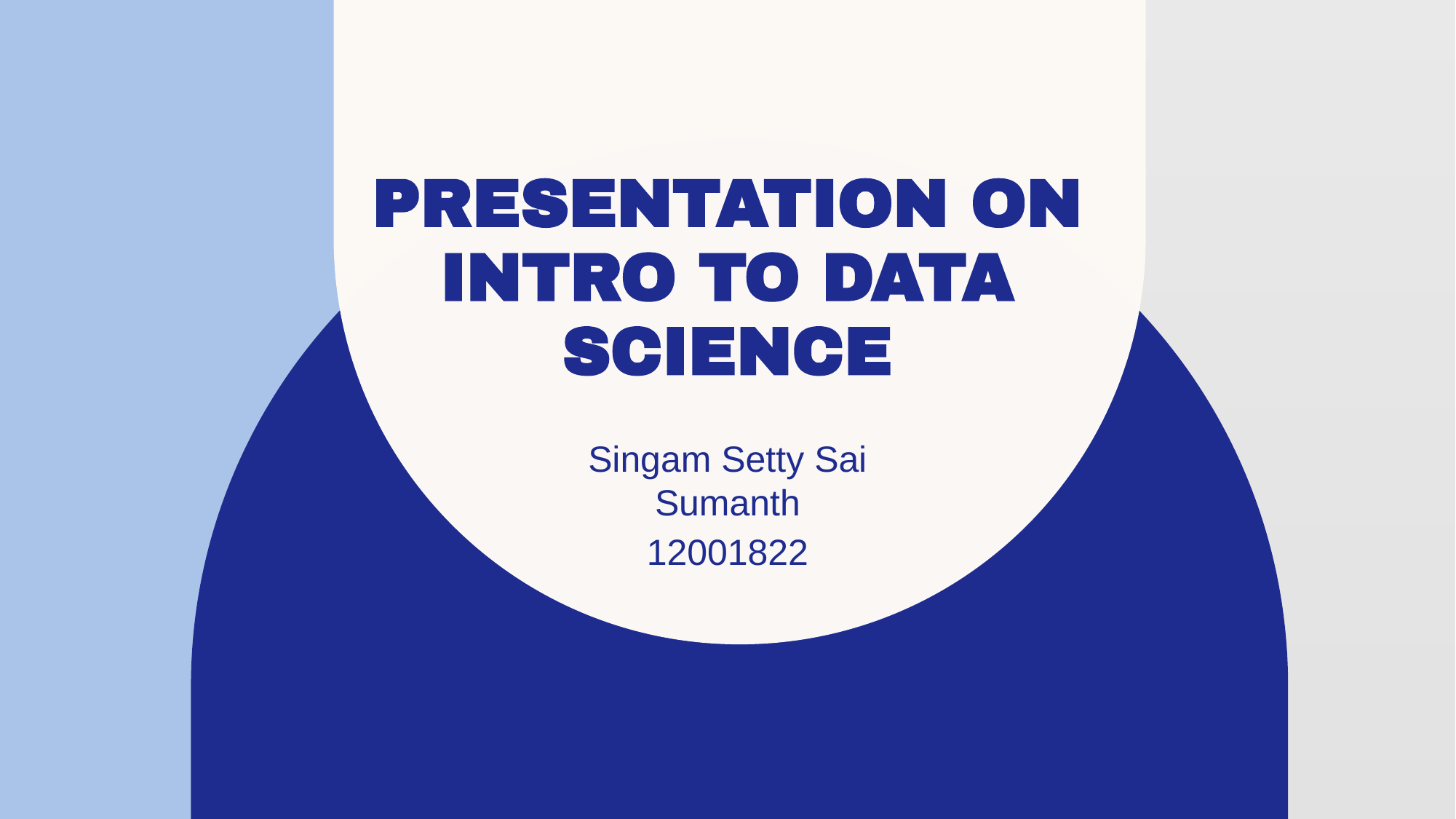

# PRESENTATION on Intro to data science
Singam Setty Sai Sumanth
12001822​